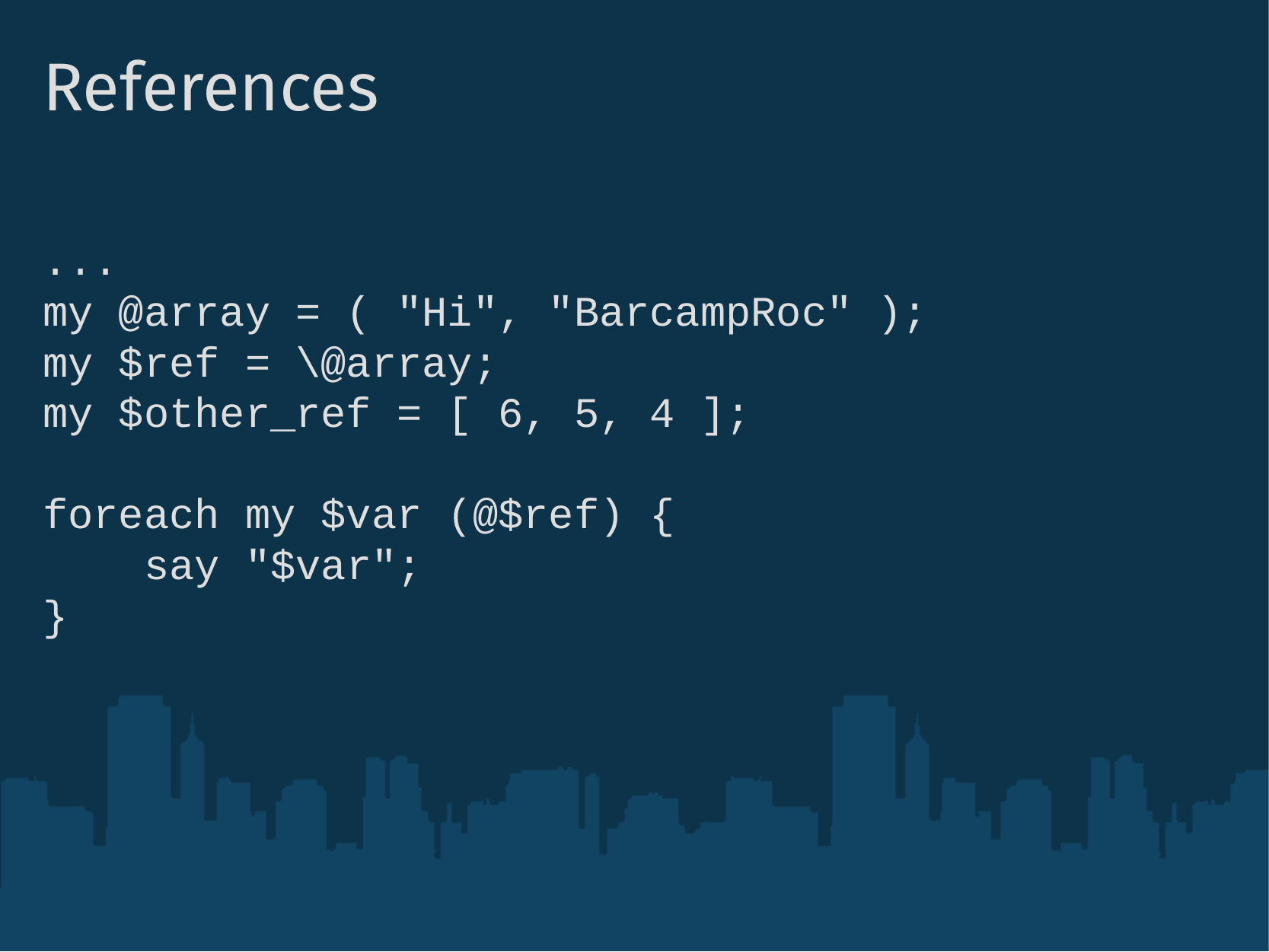

# References
...
my @array = ( "Hi", "BarcampRoc" );
my $ref = \@array;
my $other_ref = [ 6, 5, 4 ];

foreach my $var (@$ref) {
    say "$var";
}